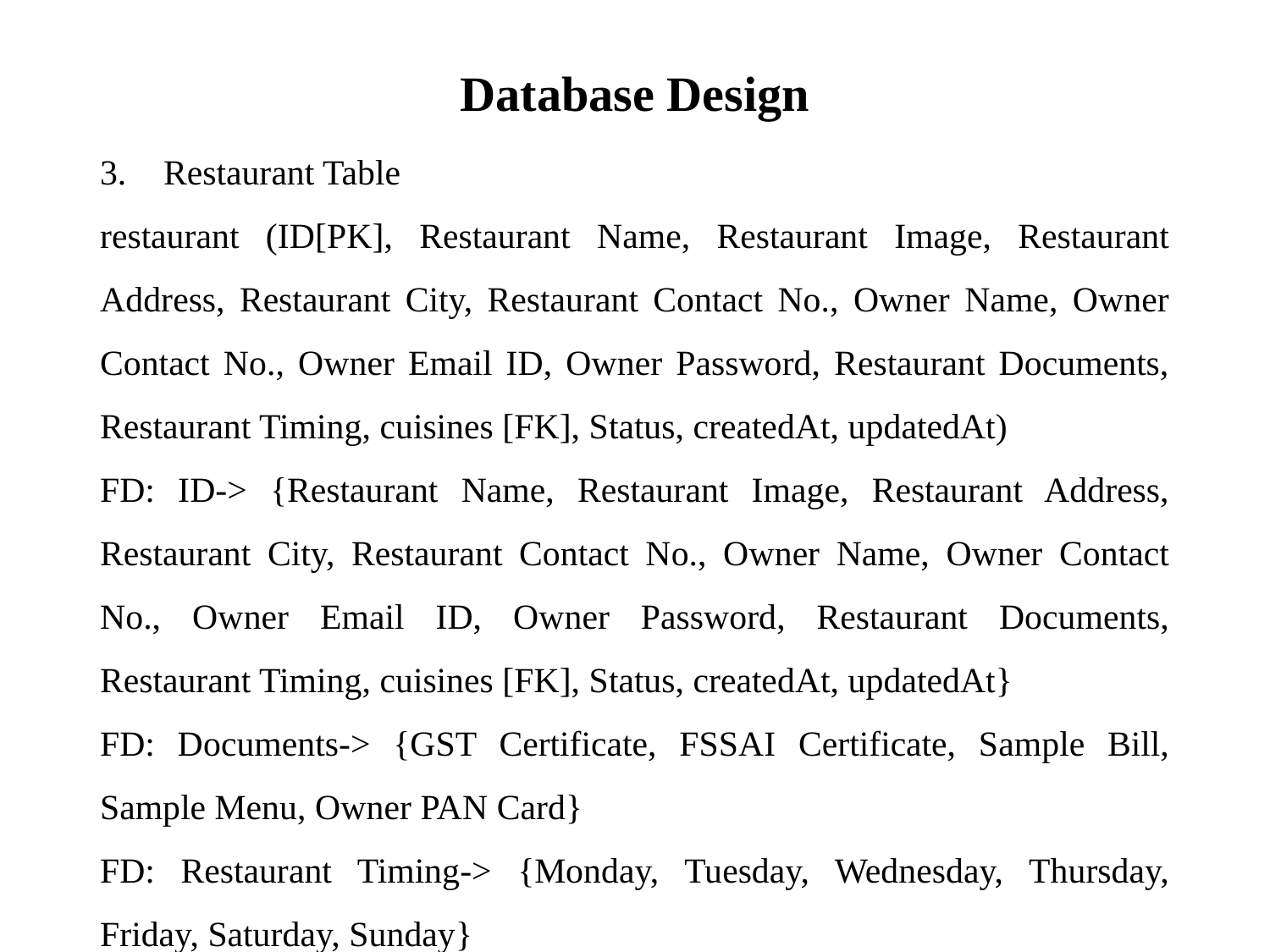

# Database Design
Restaurant Table
restaurant (ID[PK], Restaurant Name, Restaurant Image, Restaurant Address, Restaurant City, Restaurant Contact No., Owner Name, Owner Contact No., Owner Email ID, Owner Password, Restaurant Documents, Restaurant Timing, cuisines [FK], Status, createdAt, updatedAt)
FD: ID-> {Restaurant Name, Restaurant Image, Restaurant Address, Restaurant City, Restaurant Contact No., Owner Name, Owner Contact No., Owner Email ID, Owner Password, Restaurant Documents, Restaurant Timing, cuisines [FK], Status, createdAt, updatedAt}
FD: Documents-> {GST Certificate, FSSAI Certificate, Sample Bill, Sample Menu, Owner PAN Card}
FD: Restaurant Timing-> {Monday, Tuesday, Wednesday, Thursday, Friday, Saturday, Sunday}